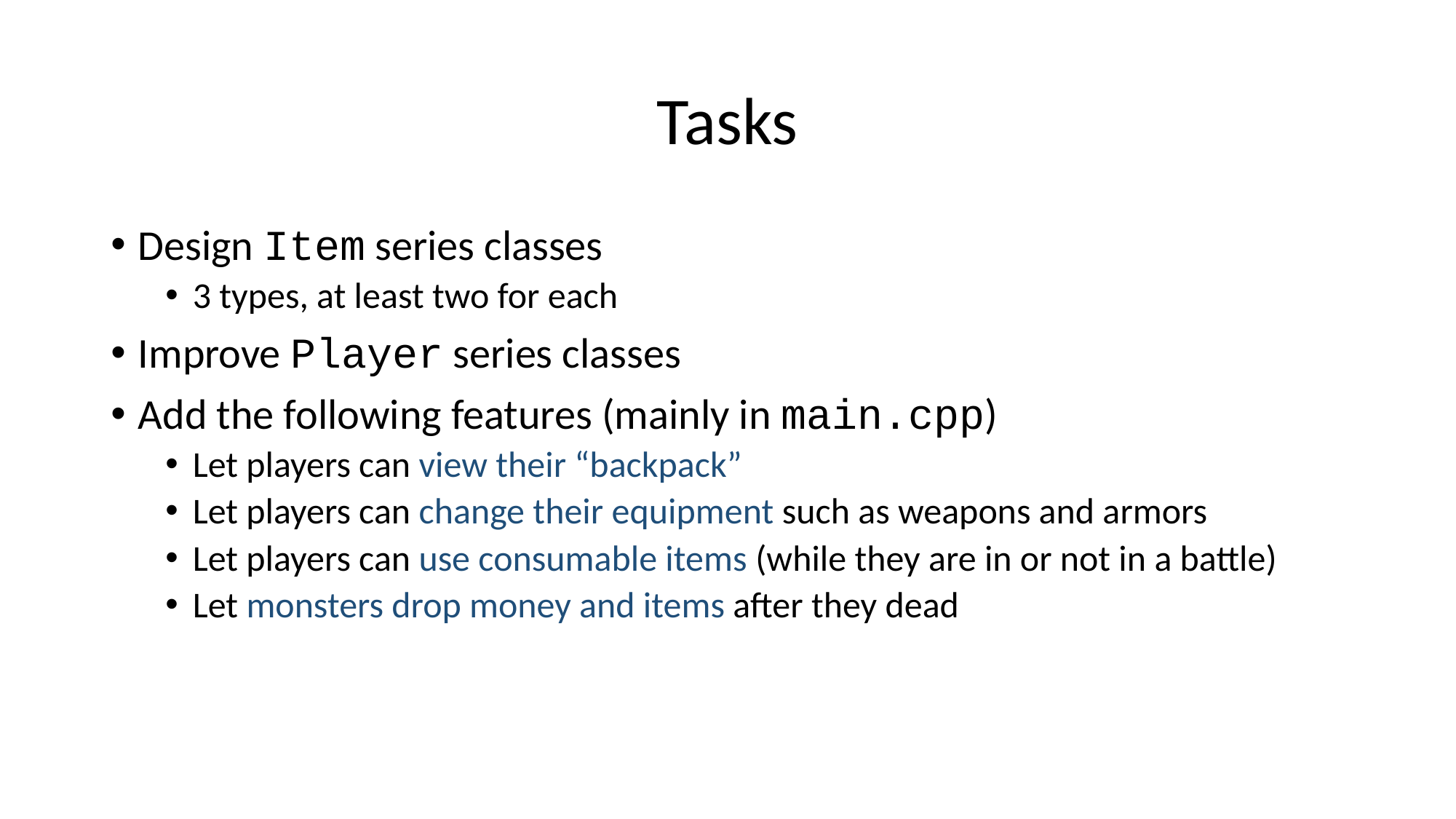

# Tasks
Design Item series classes
3 types, at least two for each
Improve Player series classes
Add the following features (mainly in main.cpp)
Let players can view their “backpack”
Let players can change their equipment such as weapons and armors
Let players can use consumable items (while they are in or not in a battle)
Let monsters drop money and items after they dead